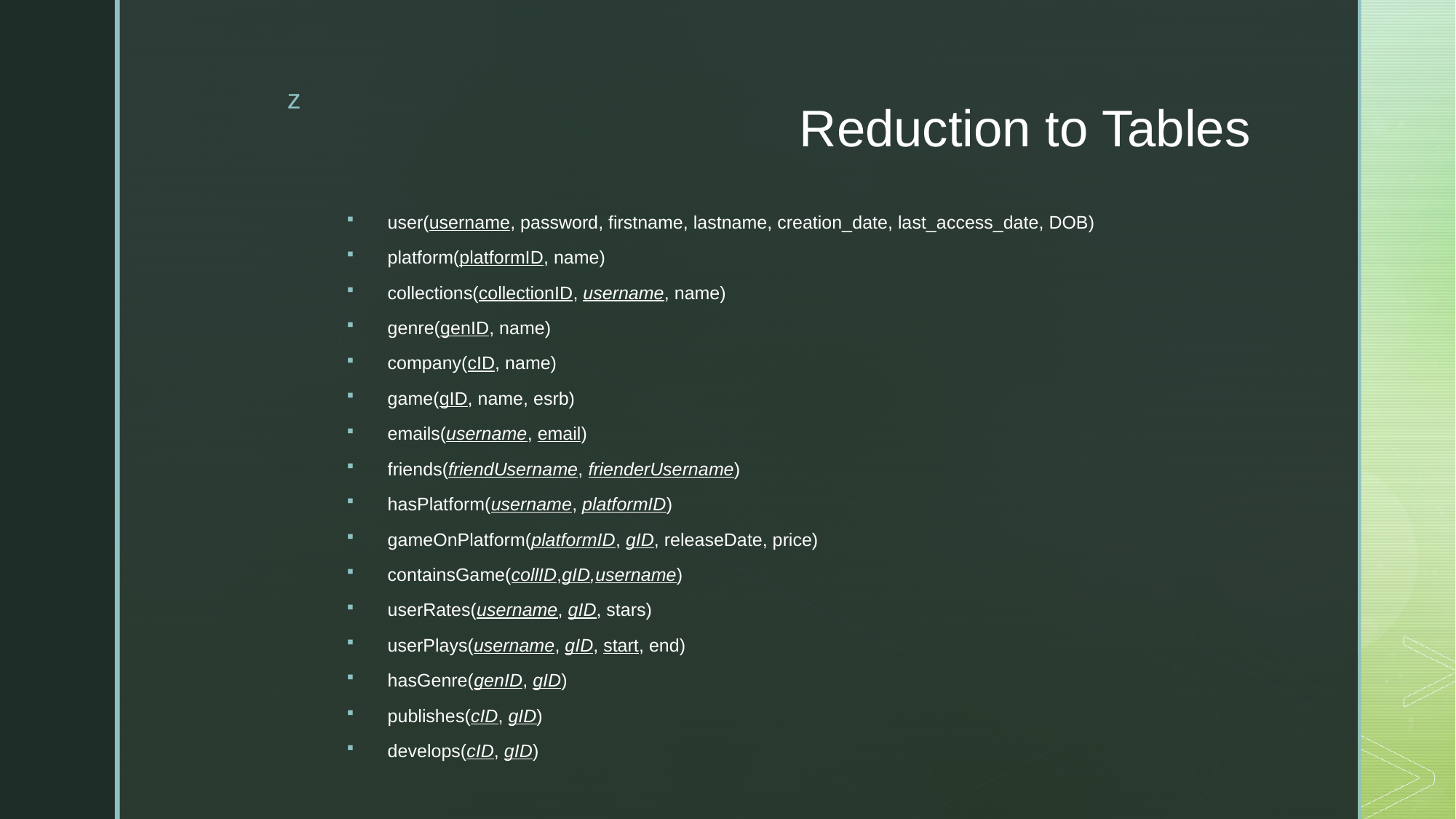

# Reduction to Tables
user(username, password, firstname, lastname, creation_date, last_access_date, DOB)
platform(platformID, name)
collections(collectionID, username, name)
genre(genID, name)
company(cID, name)
game(gID, name, esrb)
emails(username, email)
friends(friendUsername, frienderUsername)
hasPlatform(username, platformID)
gameOnPlatform(platformID, gID, releaseDate, price)
containsGame(collID,gID,username)
userRates(username, gID, stars)
userPlays(username, gID, start, end)
hasGenre(genID, gID)
publishes(cID, gID)
develops(cID, gID)